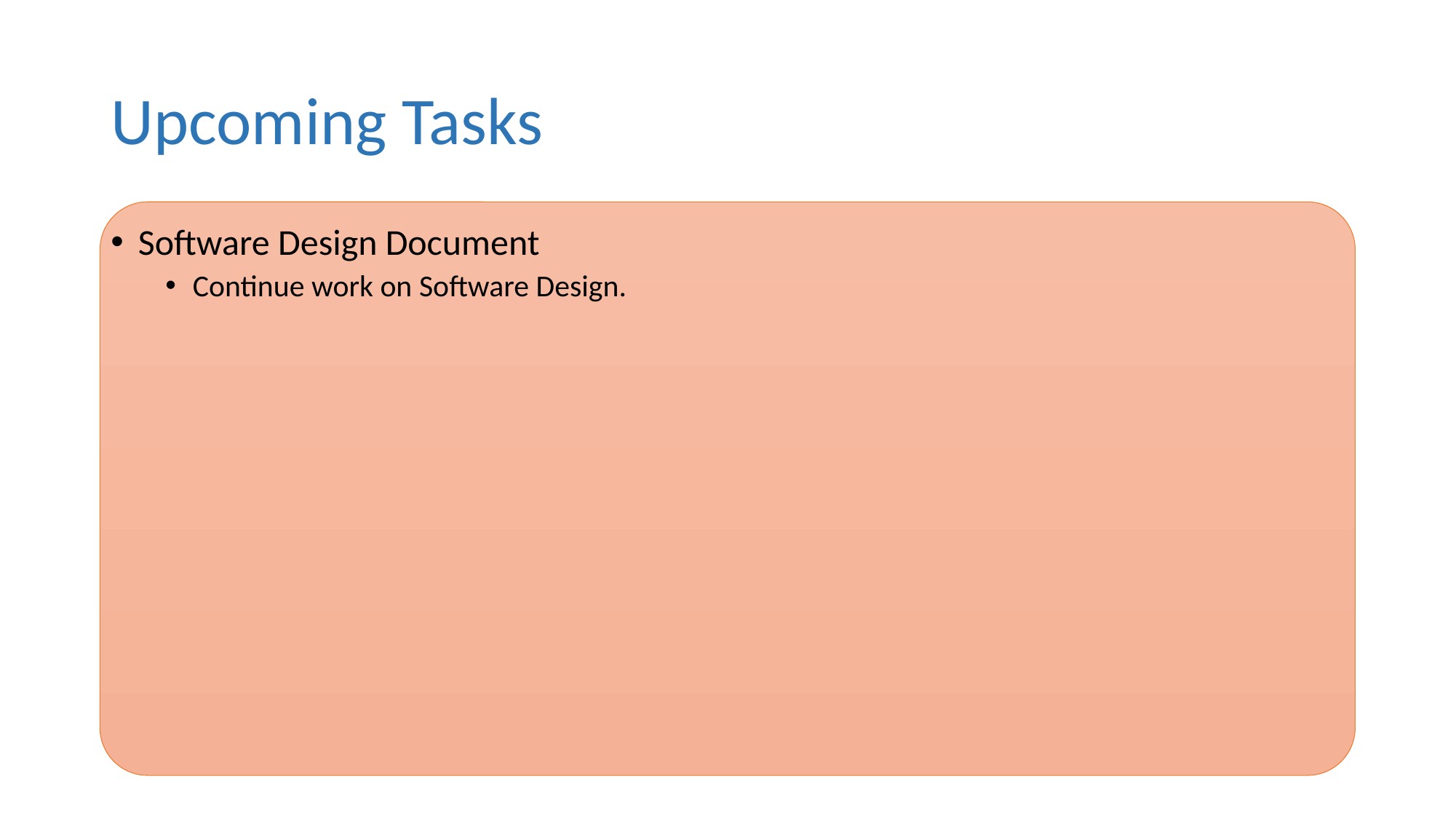

# Upcoming Tasks

Software Design Document
Continue work on Software Design.